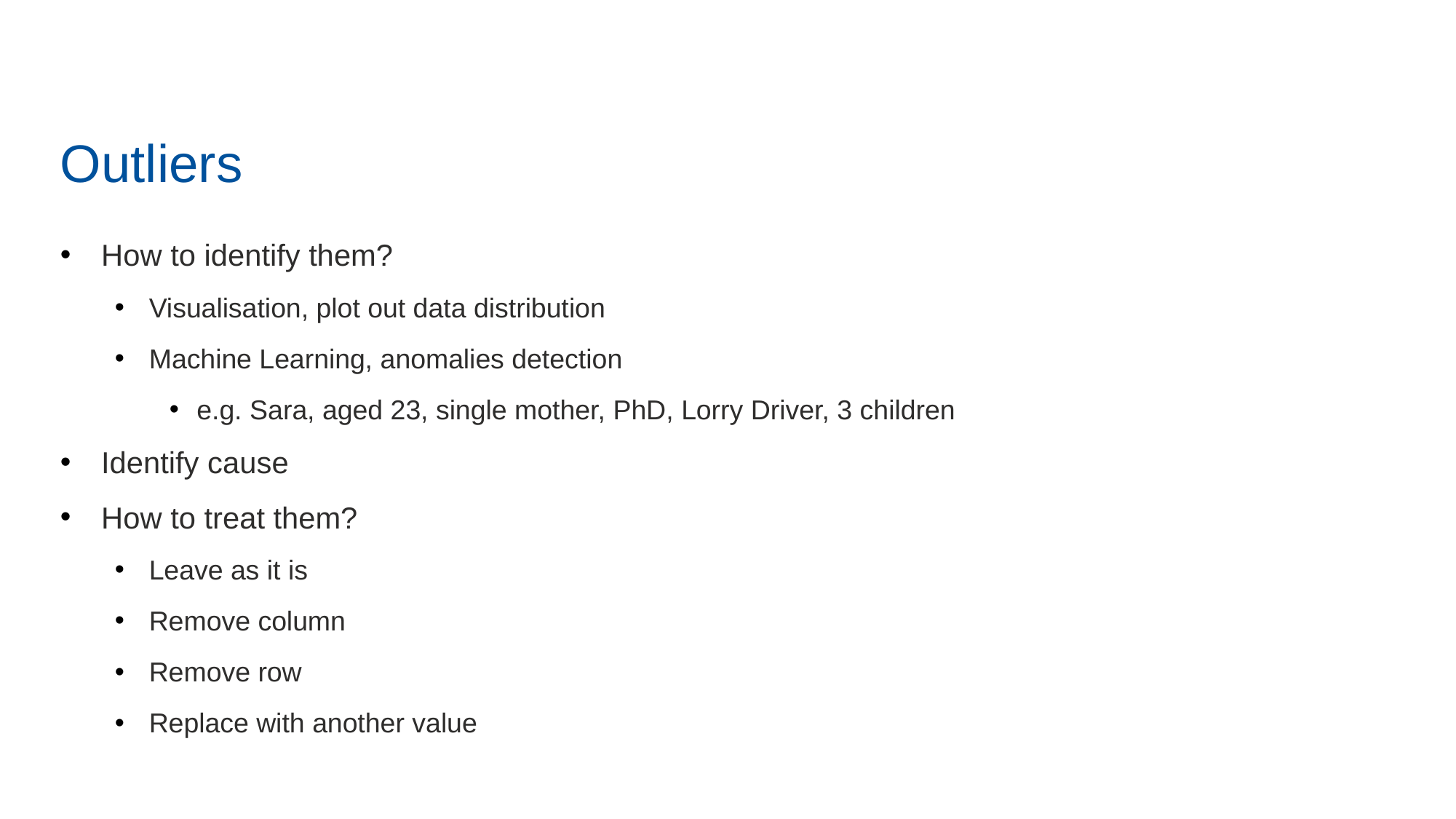

15
# Outliers
How to identify them?
Visualisation, plot out data distribution
Machine Learning, anomalies detection
e.g. Sara, aged 23, single mother, PhD, Lorry Driver, 3 children
Identify cause
How to treat them?
Leave as it is
Remove column
Remove row
Replace with another value